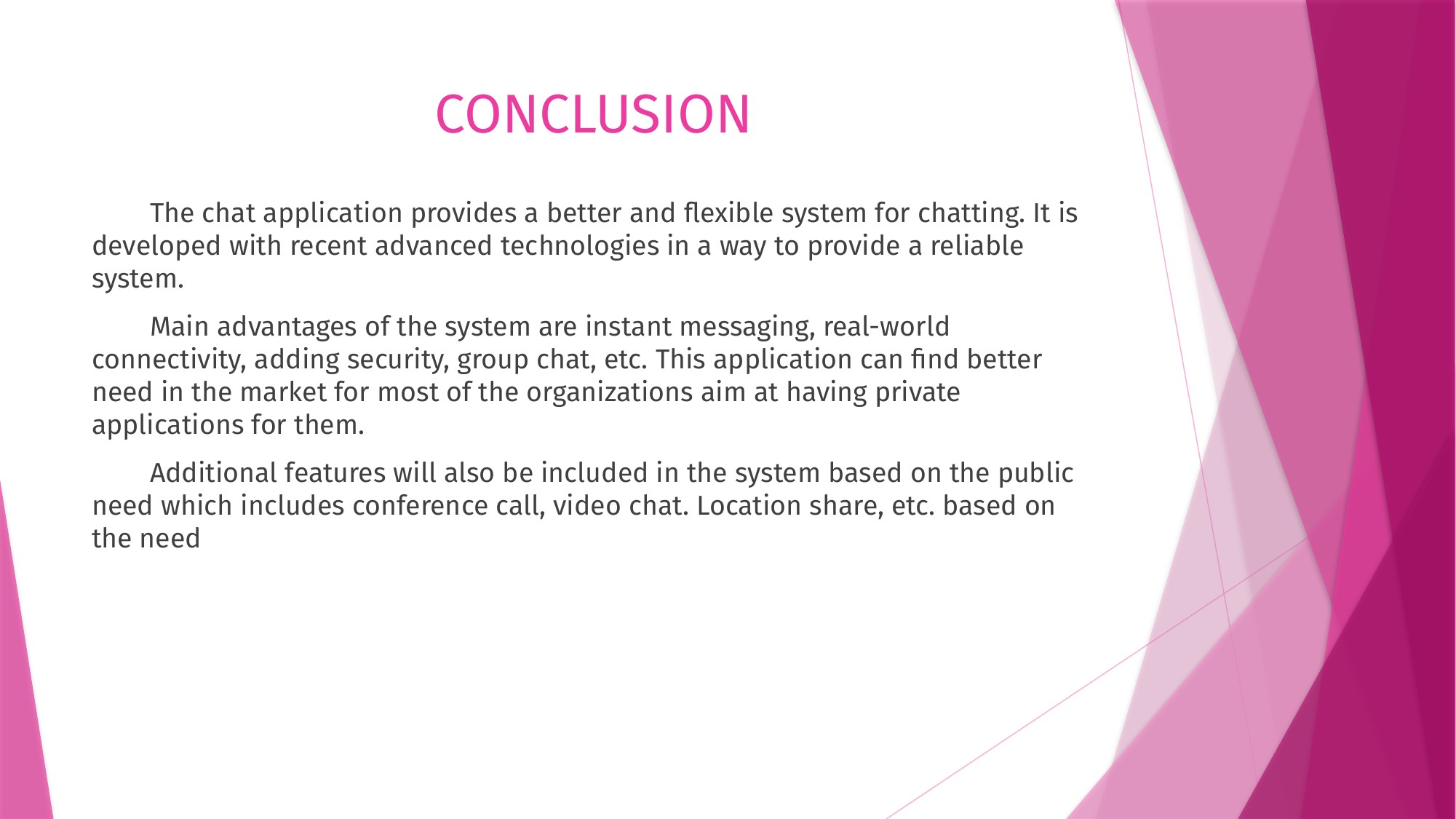

# CONCLUSION
        The chat application provides a better and flexible system for chatting. It is developed with recent advanced technologies in a way to provide a reliable system.
        Main advantages of the system are instant messaging, real-world connectivity, adding security, group chat, etc. This application can find better need in the market for most of the organizations aim at having private applications for them.
        Additional features will also be included in the system based on the public need which includes conference call, video chat. Location share, etc. based on the need